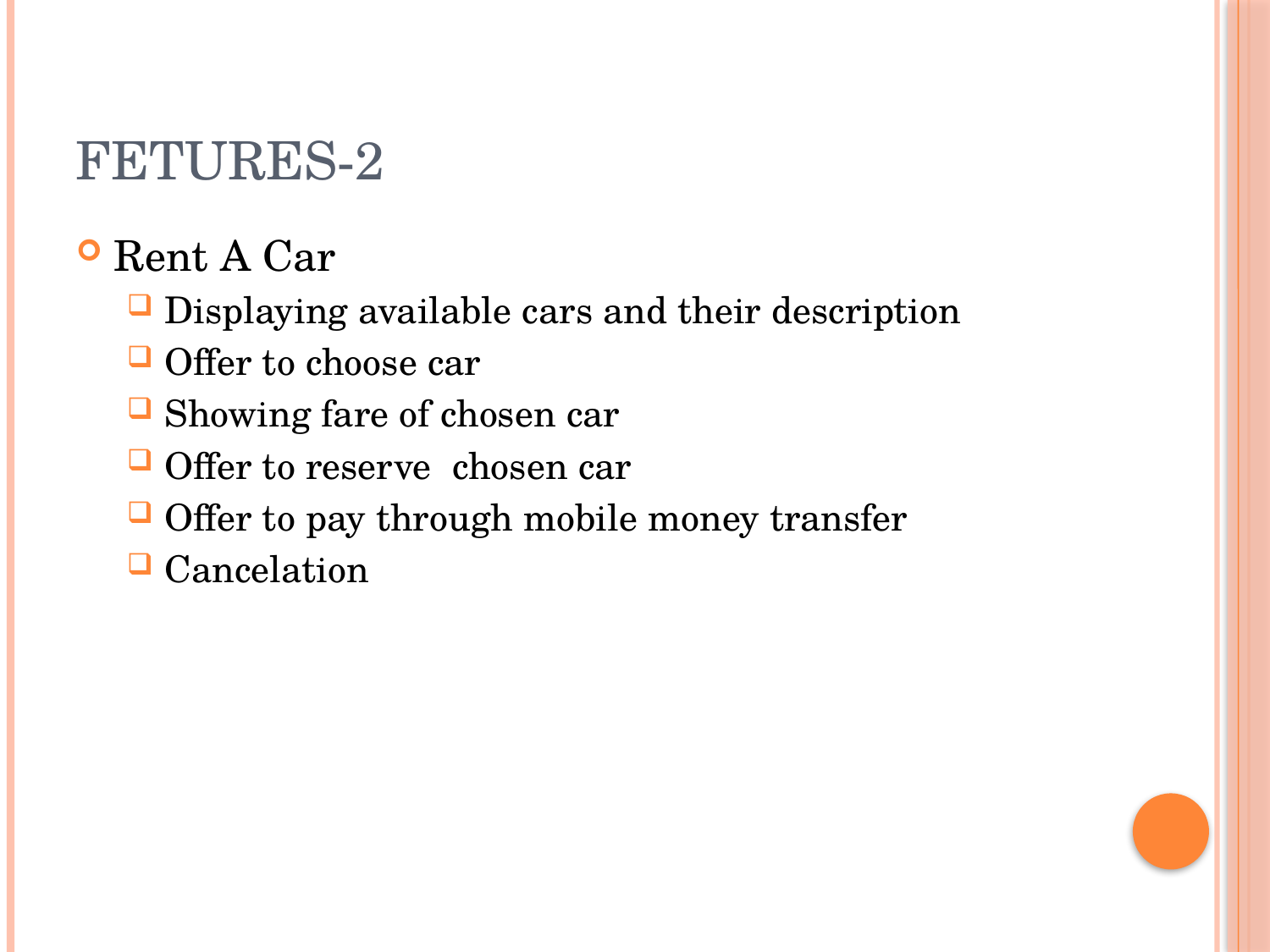

# Fetures-2
Rent A Car
Displaying available cars and their description
Offer to choose car
Showing fare of chosen car
Offer to reserve  chosen car
Offer to pay through mobile money transfer
Cancelation